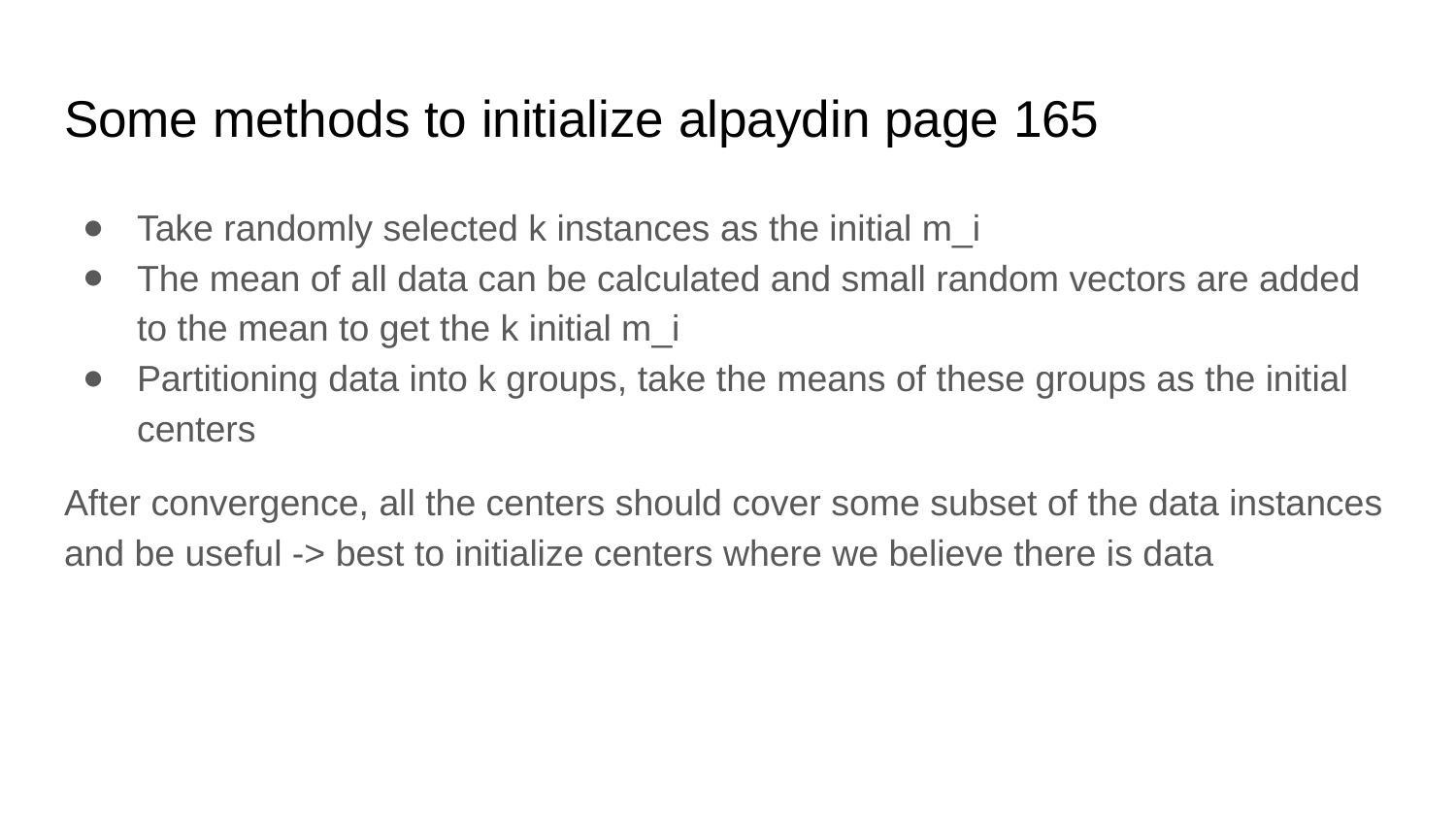

# Some methods to initialize alpaydin page 165
Take randomly selected k instances as the initial m_i
The mean of all data can be calculated and small random vectors are added to the mean to get the k initial m_i
Partitioning data into k groups, take the means of these groups as the initial centers
After convergence, all the centers should cover some subset of the data instances and be useful -> best to initialize centers where we believe there is data